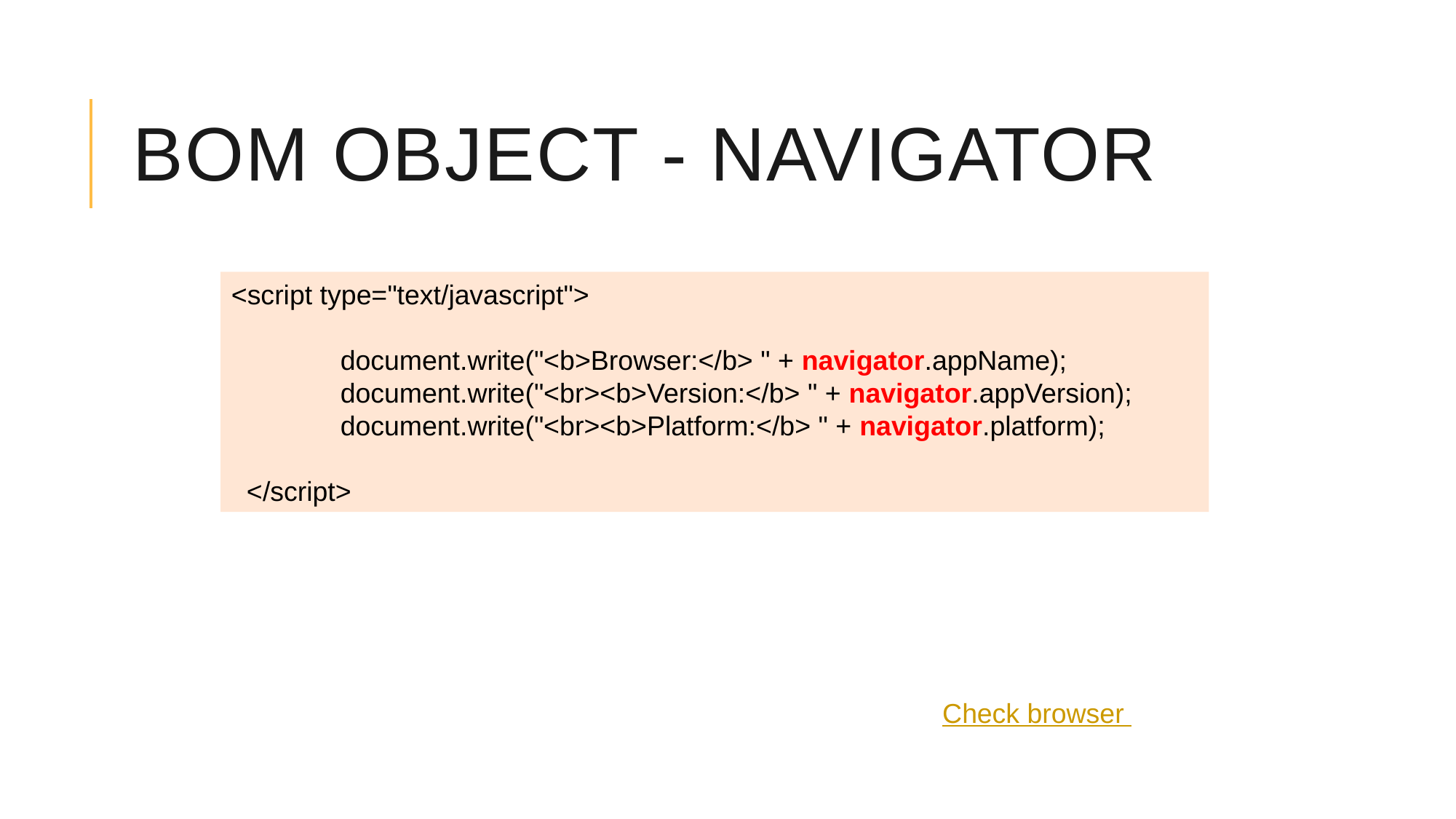

# BOM Object - navigator
<script type="text/javascript">

	document.write("<b>Browser:</b> " + navigator.appName);
	document.write("<br><b>Version:</b> " + navigator.appVersion);
	document.write("<br><b>Platform:</b> " + navigator.platform);

  </script>
Check browser